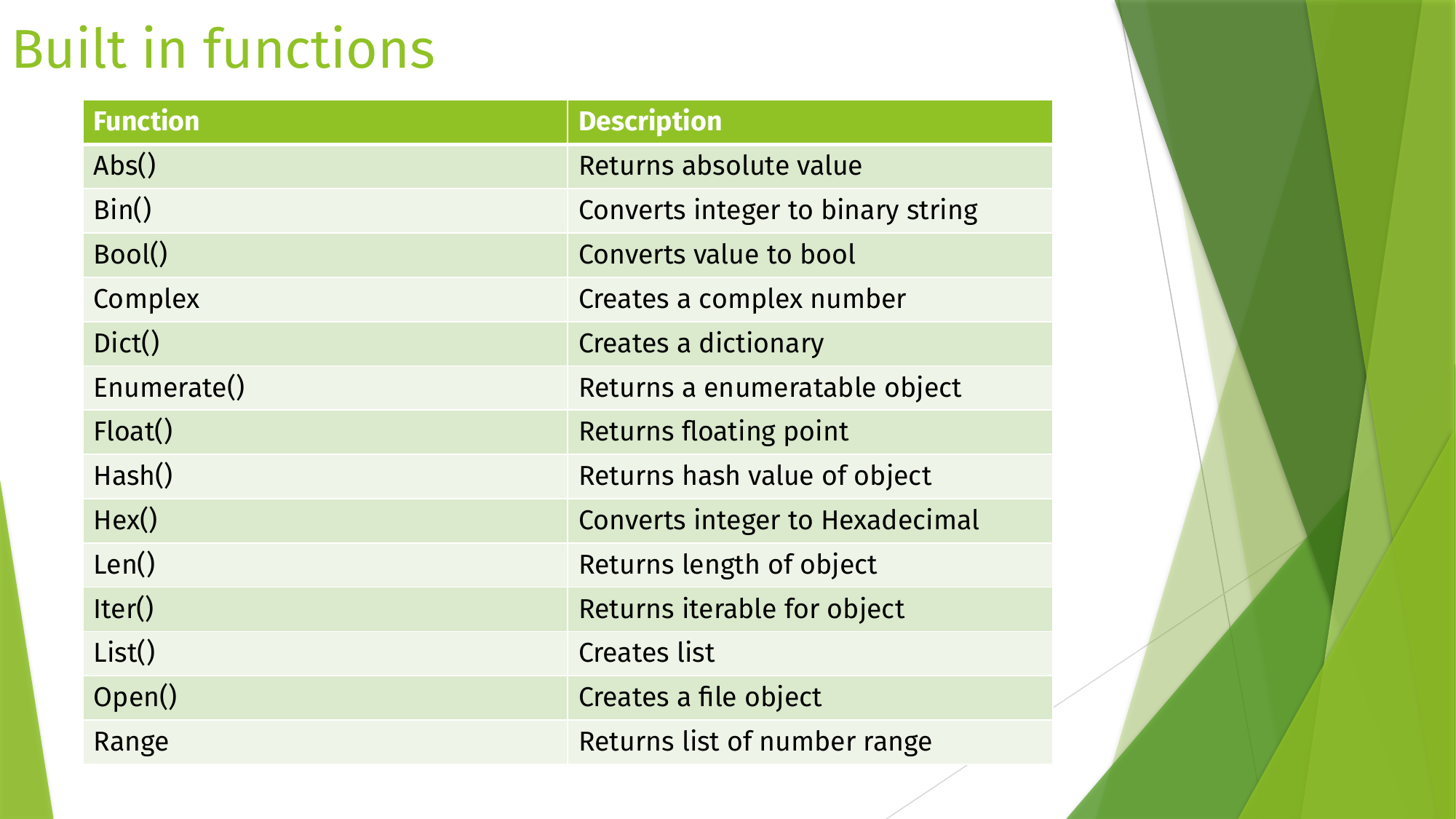

Built in functions
| Function | Description |
| --- | --- |
| Abs() | Returns absolute value |
| Bin() | Converts integer to binary string |
| Bool() | Converts value to bool |
| Complex | Creates a complex number |
| Dict() | Creates a dictionary |
| Enumerate() | Returns a enumeratable object |
| Float() | Returns floating point |
| Hash() | Returns hash value of object |
| Hex() | Converts integer to Hexadecimal |
| Len() | Returns length of object |
| Iter() | Returns iterable for object |
| List() | Creates list |
| Open() | Creates a file object |
| Range | Returns list of number range |